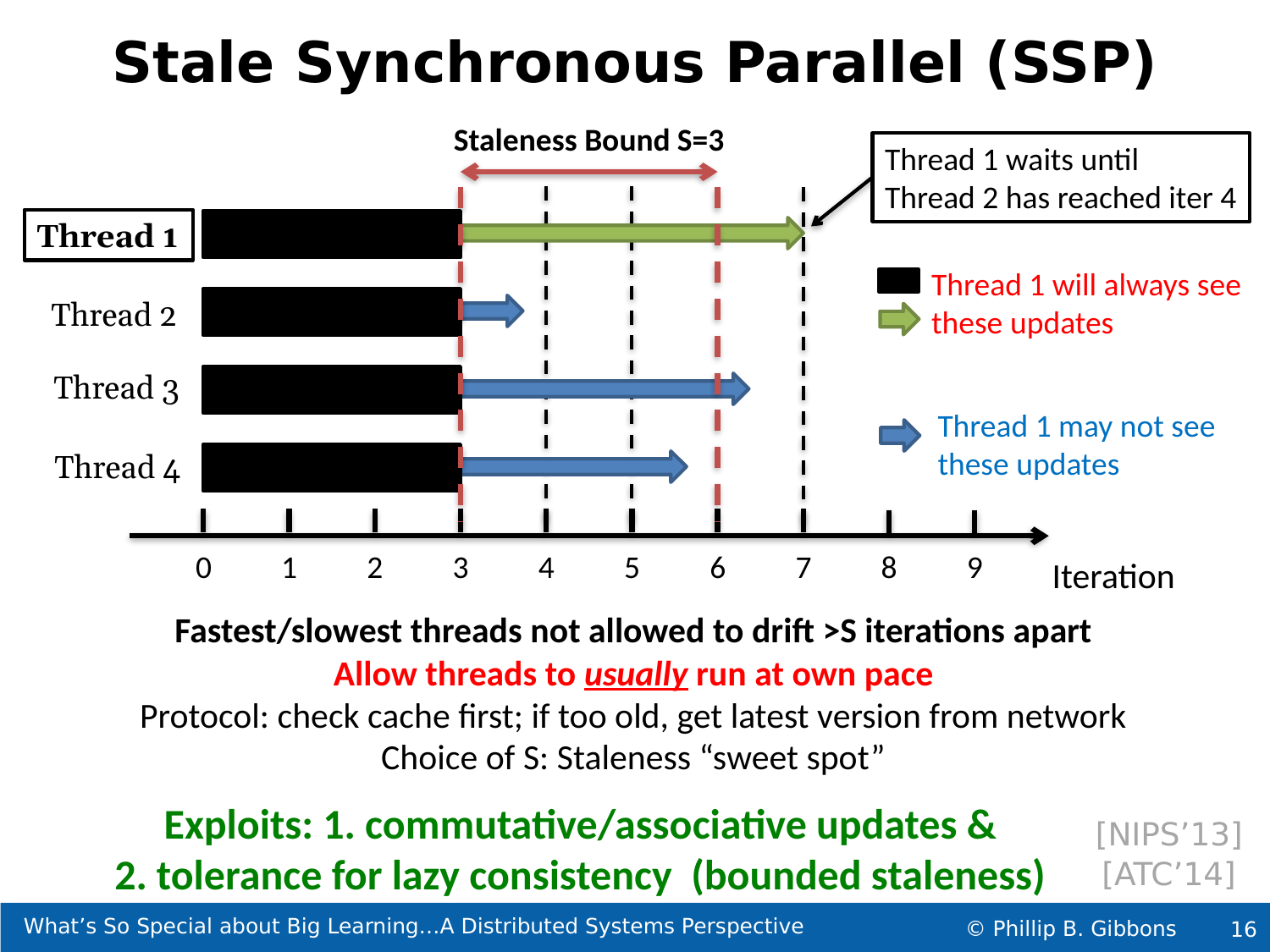

# Stale Synchronous Parallel (SSP)
Staleness Bound S=3
Thread 1 waits until
Thread 2 has reached iter 4
Thread 1

Thread 1 will always see
these updates

Thread 2

Thread 3

Thread 1 may not see
these updates

Thread 4

0
1
2
3
4
5
6
7
8
9
Iteration
Fastest/slowest threads not allowed to drift >S iterations apart
Allow threads to usually run at own pace
Protocol: check cache first; if too old, get latest version from network
Choice of S: Staleness “sweet spot”
Exploits: 1. commutative/associative updates &
2. tolerance for lazy consistency  (bounded staleness)
[NIPS’13]
[ATC’14]